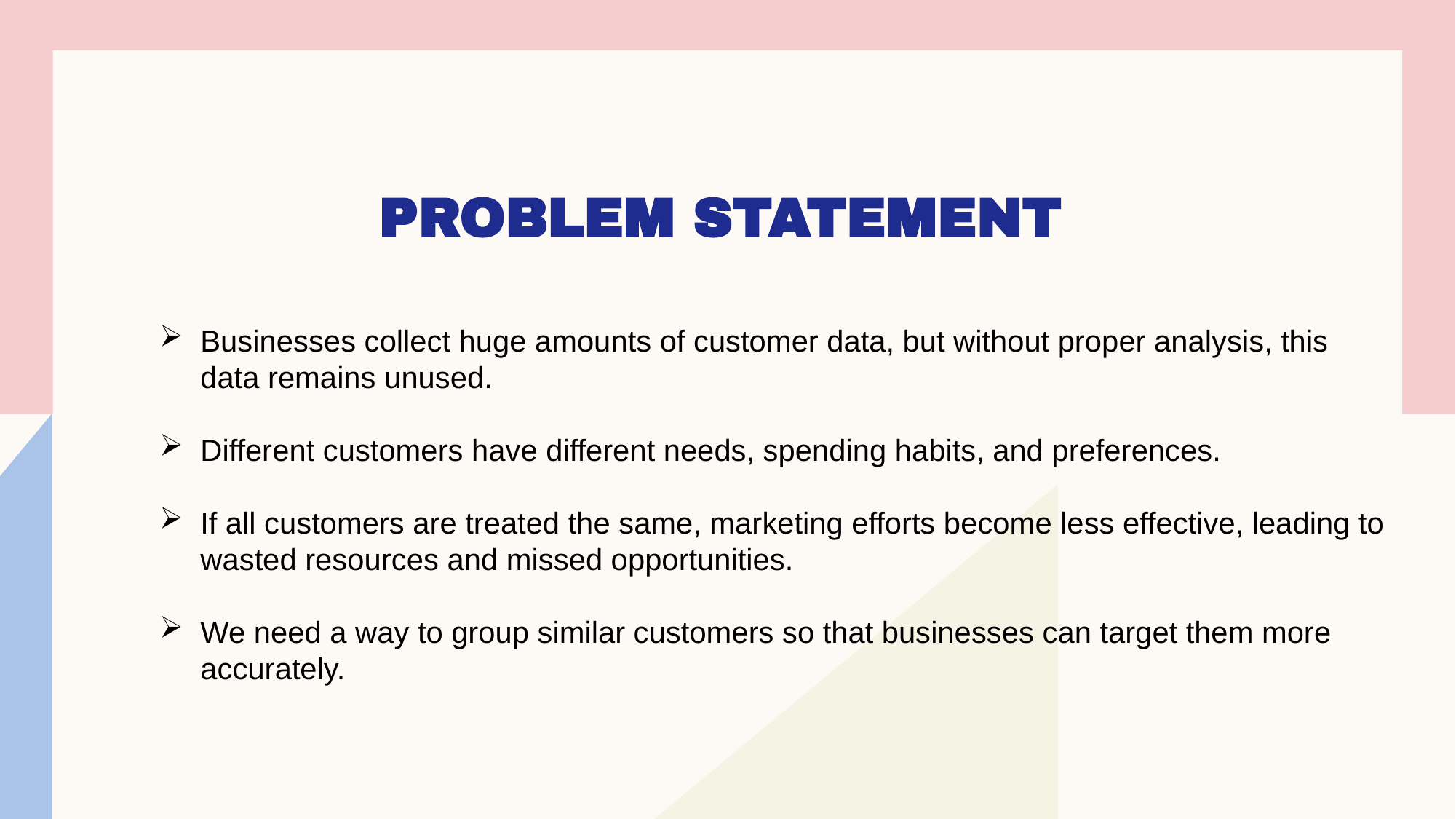

# PROBLEM STATEMENT
Businesses collect huge amounts of customer data, but without proper analysis, this data remains unused.

Different customers have different needs, spending habits, and preferences.

If all customers are treated the same, marketing efforts become less effective, leading to wasted resources and missed opportunities.

We need a way to group similar customers so that businesses can target them more accurately.